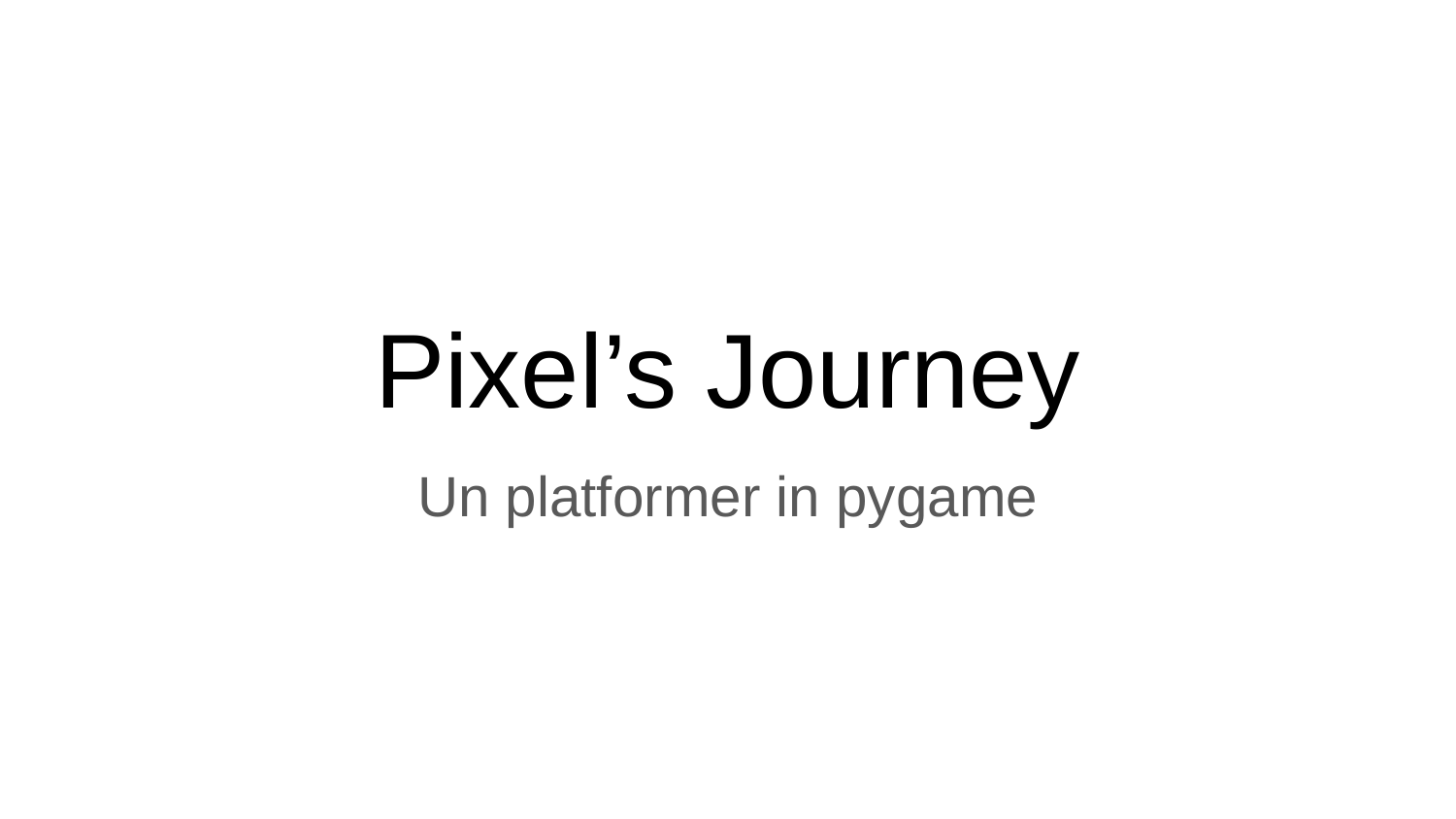

# Pixel’s Journey
Un platformer in pygame